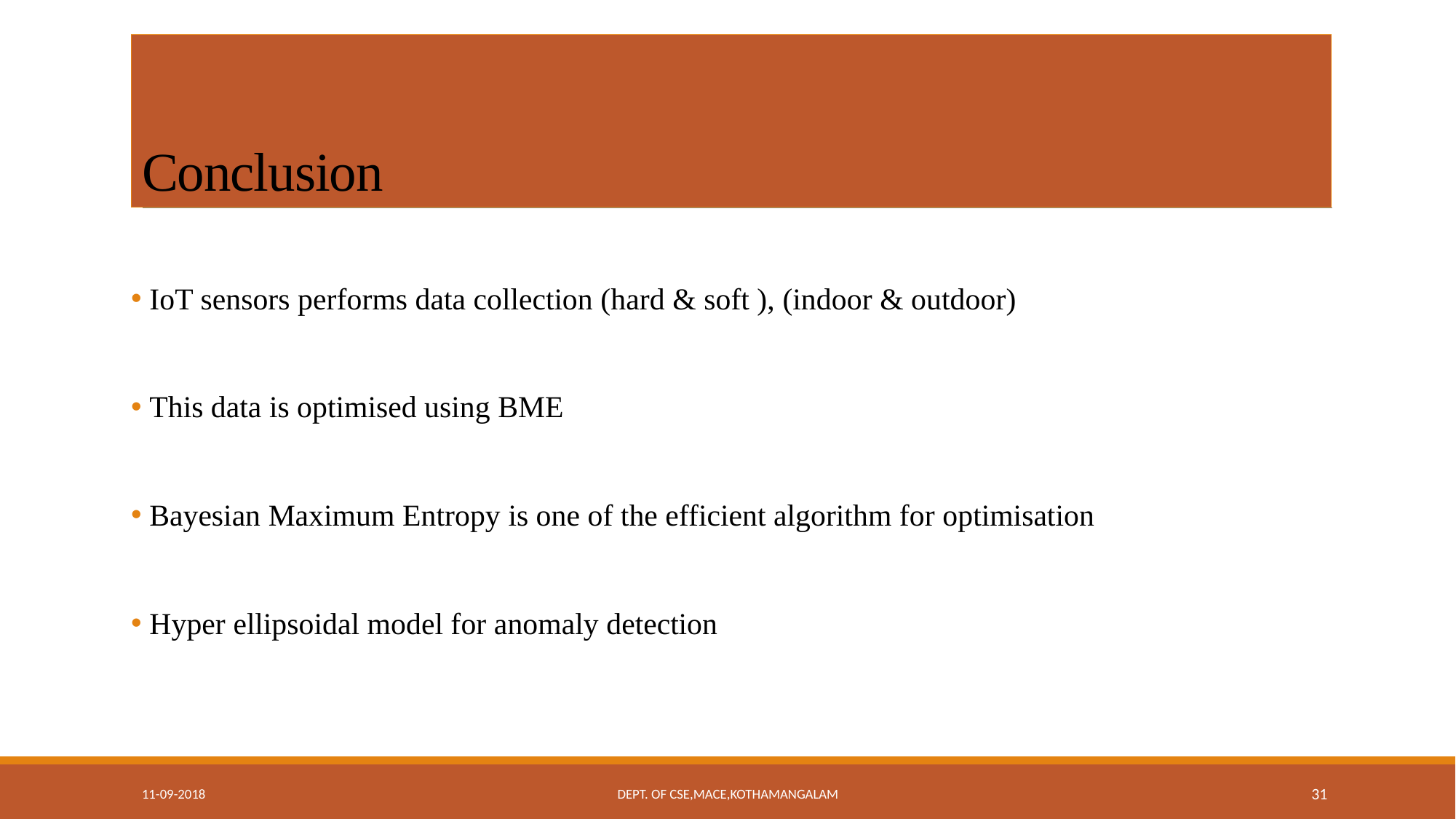

# Conclusion

 IoT sensors performs data collection (hard & soft ), (indoor & outdoor)

 This data is optimised using BME

 Bayesian Maximum Entropy is one of the efficient algorithm for optimisation

 Hyper ellipsoidal model for anomaly detection
11-09-2018
Dept. of CSE,MACE,Kothamangalam
31